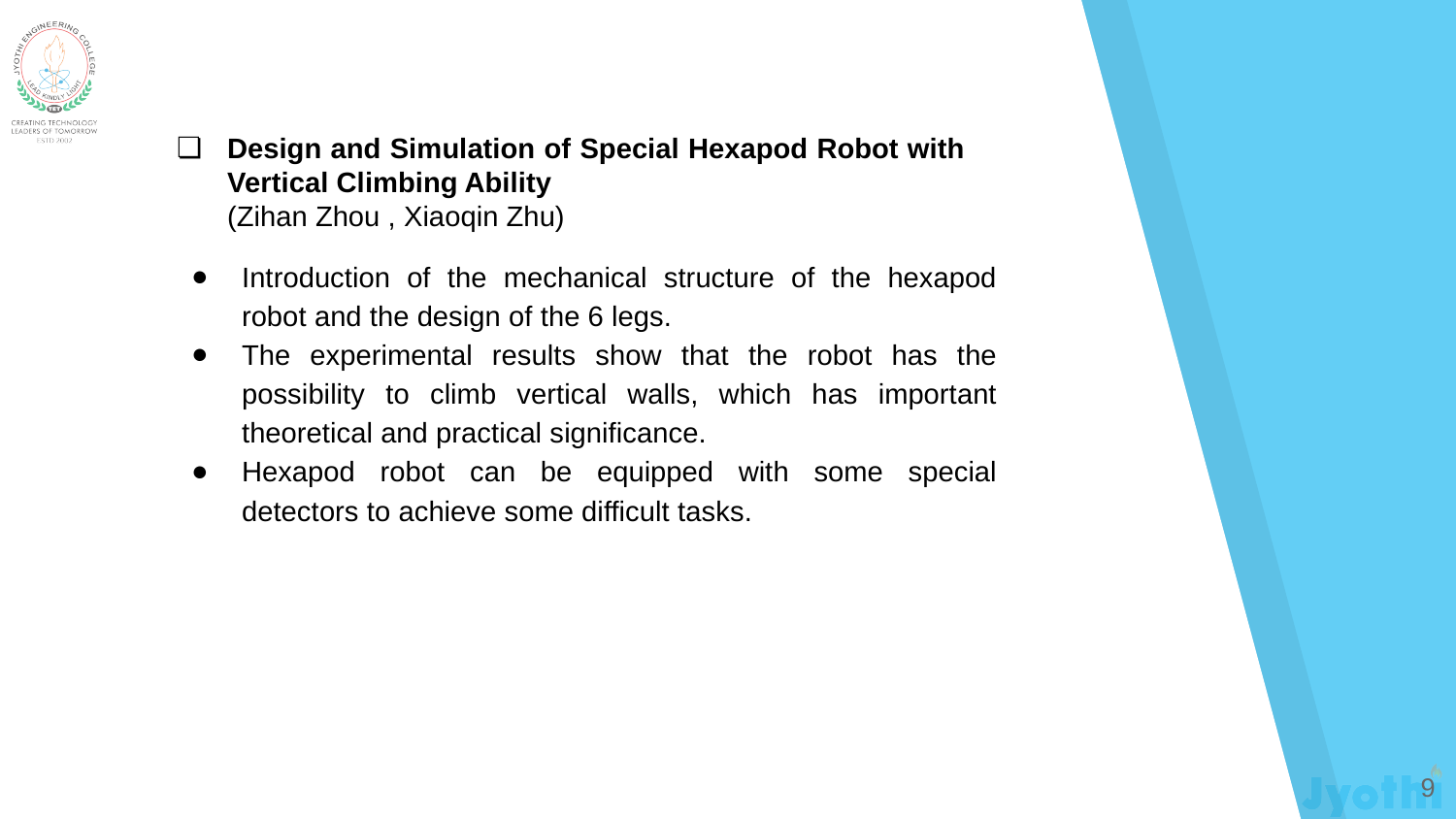

Design and Simulation of Special Hexapod Robot with   Vertical Climbing Ability
(Zihan Zhou , Xiaoqin Zhu)
Introduction of the mechanical structure of the hexapod robot and the design of the 6 legs.
The experimental results show that the robot has the possibility to climb vertical walls, which has important theoretical and practical significance.
Hexapod robot can be equipped with some special detectors to achieve some difficult tasks.

9